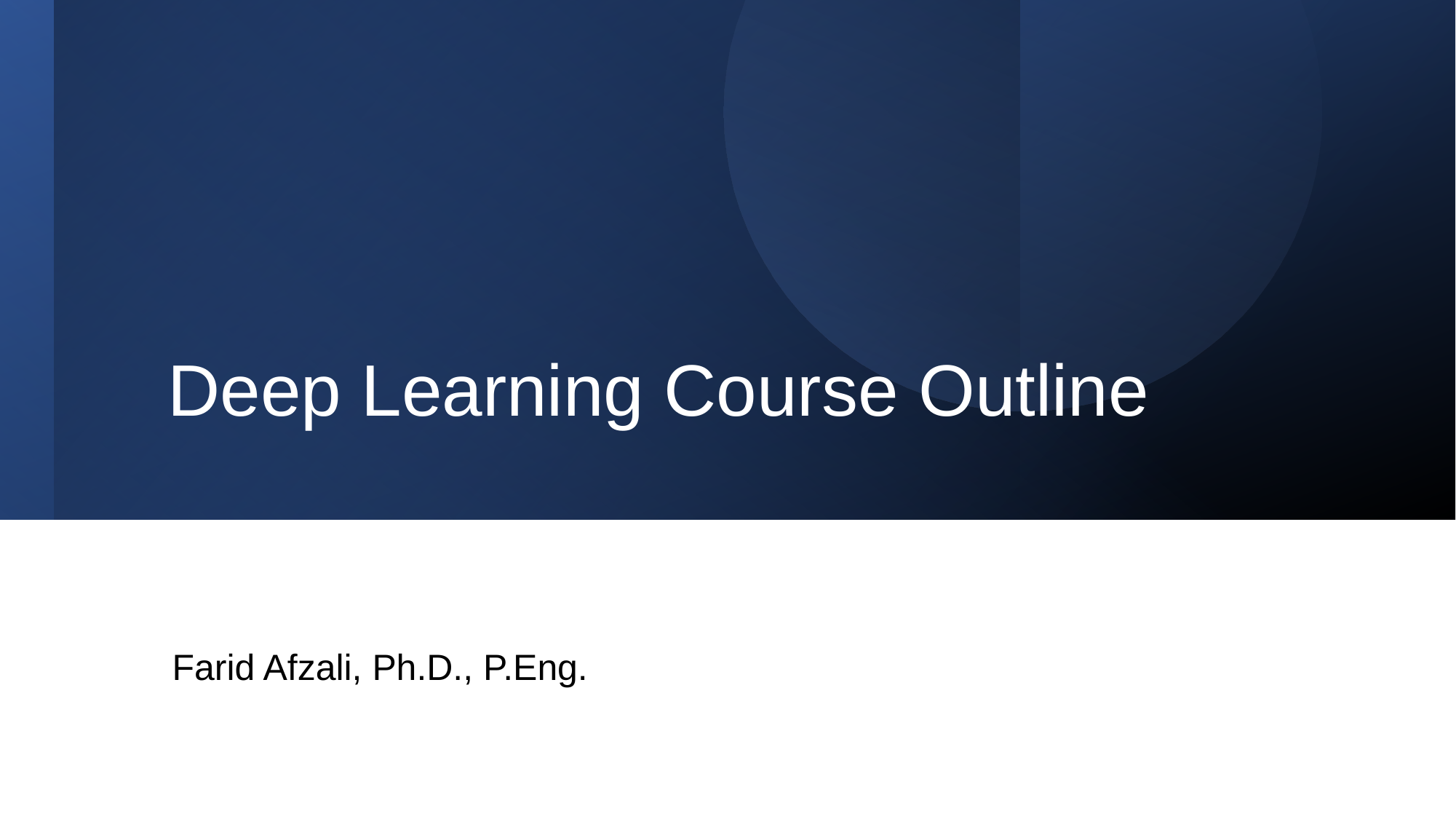

# Deep Learning Course Outline
Farid Afzali, Ph.D., P.Eng.
1